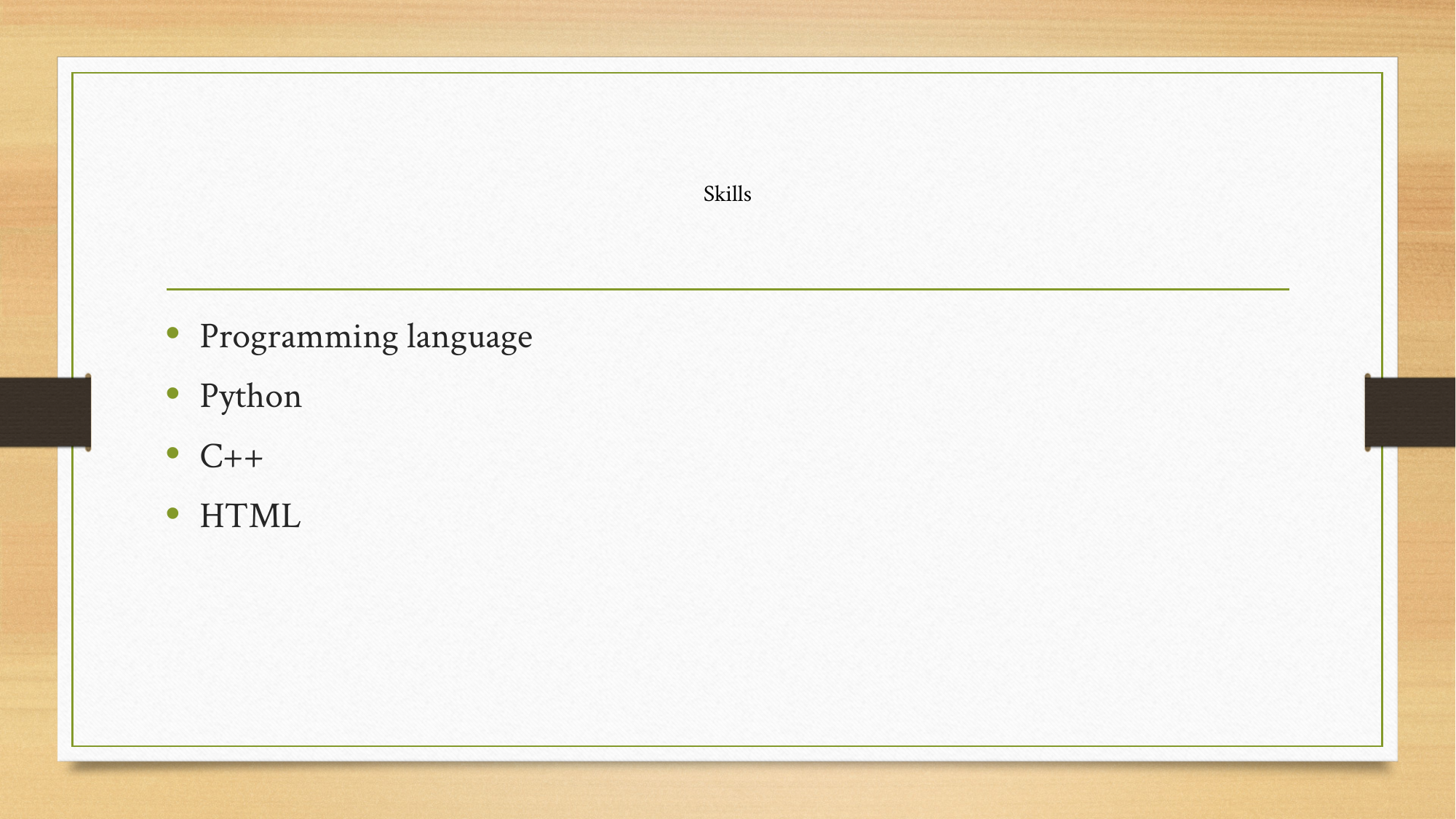

# Skills
Programming language
Python
C++
HTML